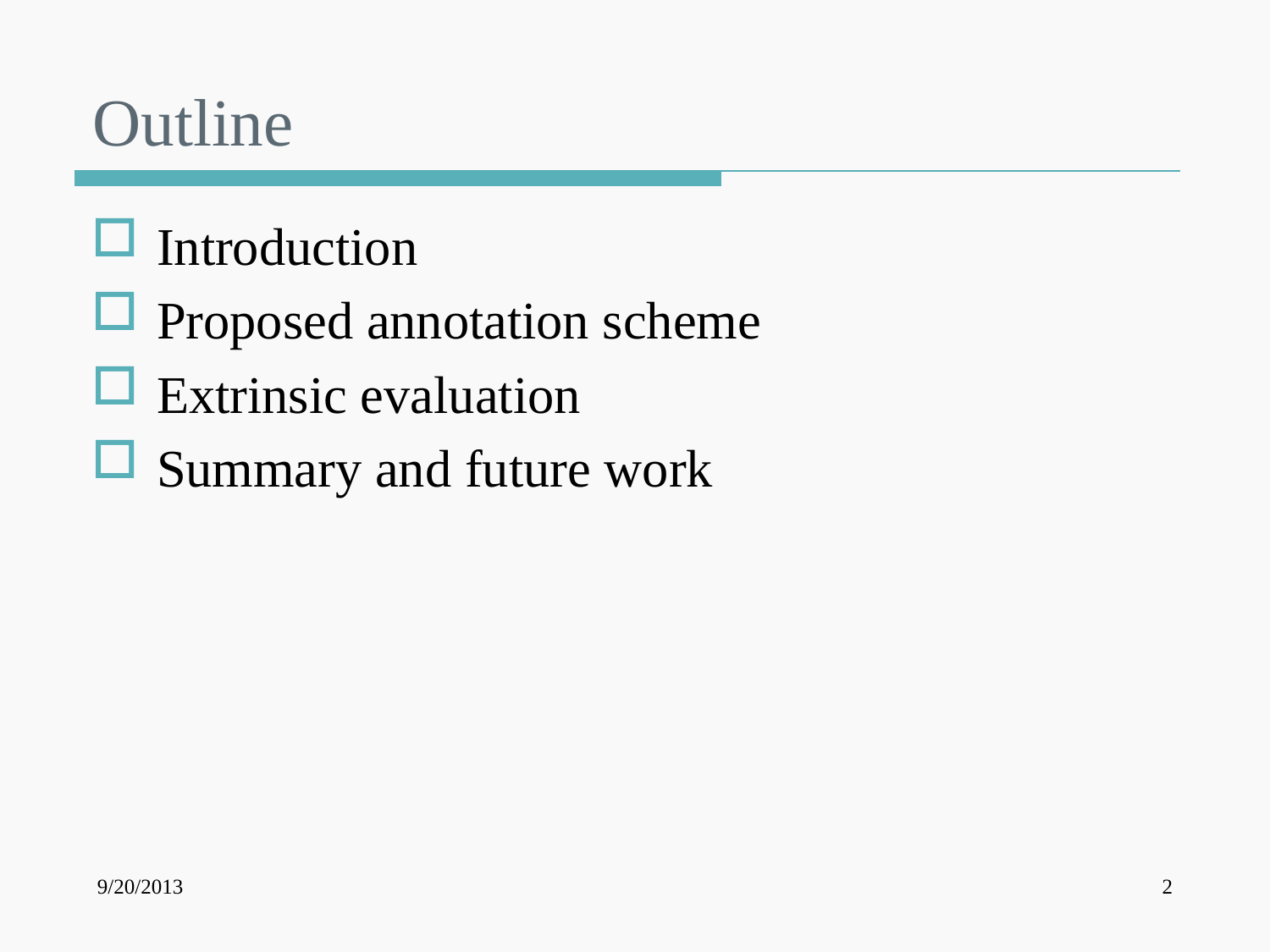

# Outline
Introduction
Proposed annotation scheme
Extrinsic evaluation
Summary and future work

9/20/2013
2